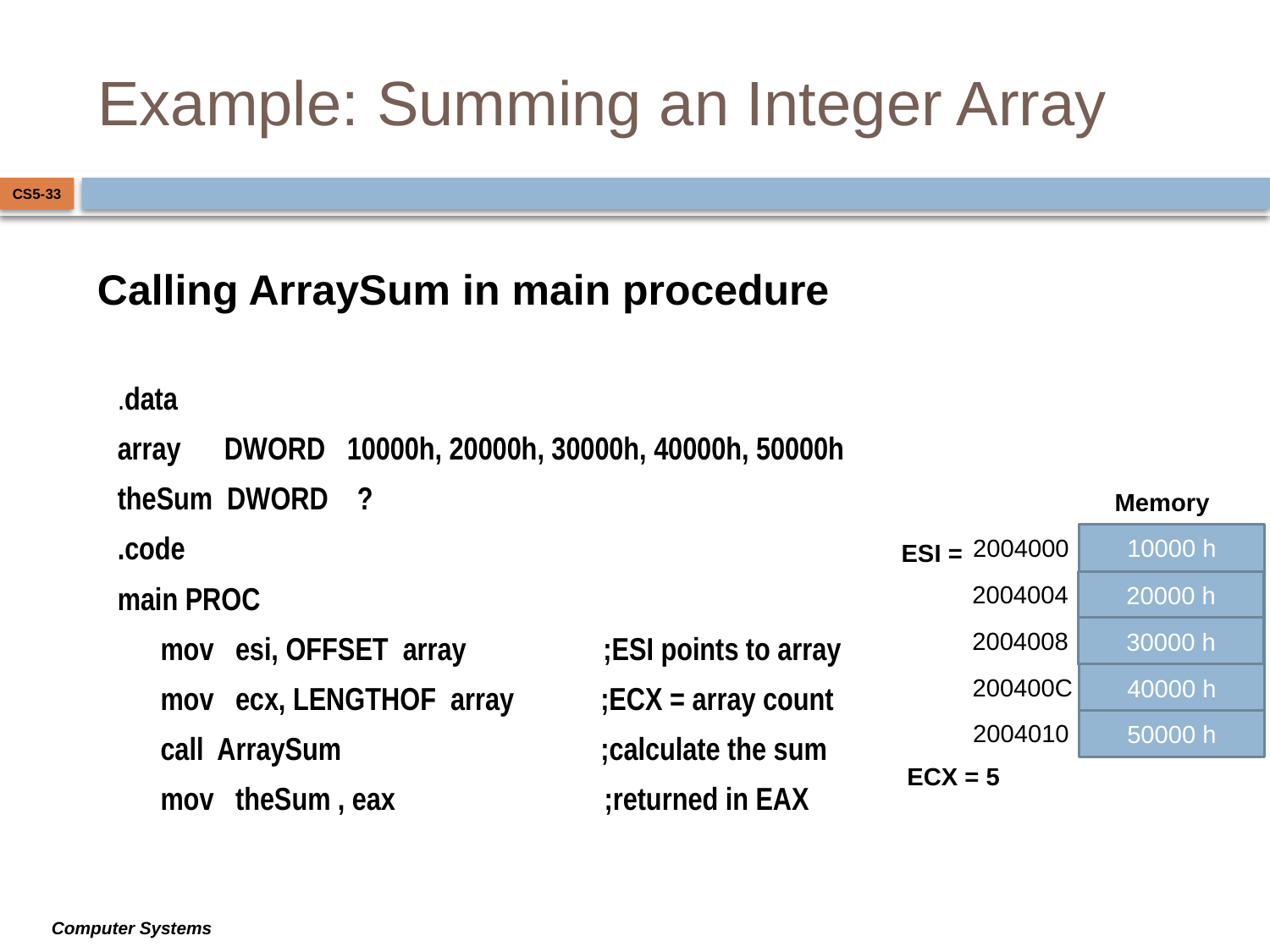

# Example: Summing an Integer Array
CS5-33
Calling ArraySum in main procedure
.data
array      DWORD   10000h, 20000h, 30000h, 40000h, 50000h
theSum  DWORD    ?
.code
main PROC
      mov   esi, OFFSET  array                   ;ESI points to array
      mov   ecx, LENGTHOF  array            ;ECX = array count
      call  ArraySum                                    ;calculate the sum
      mov   theSum , eax                             ;returned in EAX
Memory
10000 h
2004000
ESI =
20000 h
2004004
30000 h
2004008
40000 h
200400C
50000 h
2004010
ECX = 5